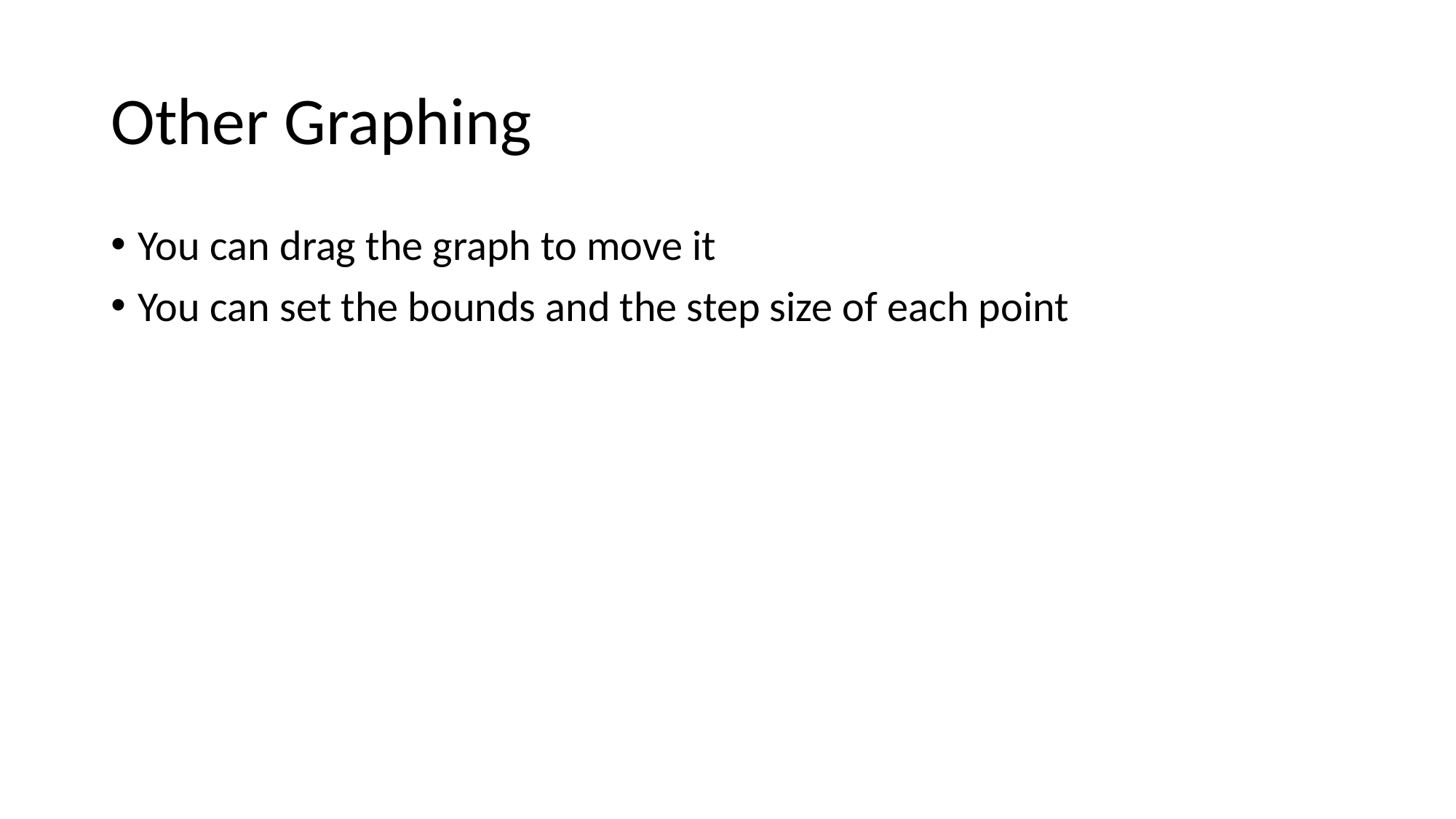

# Other Graphing
You can drag the graph to move it
You can set the bounds and the step size of each point